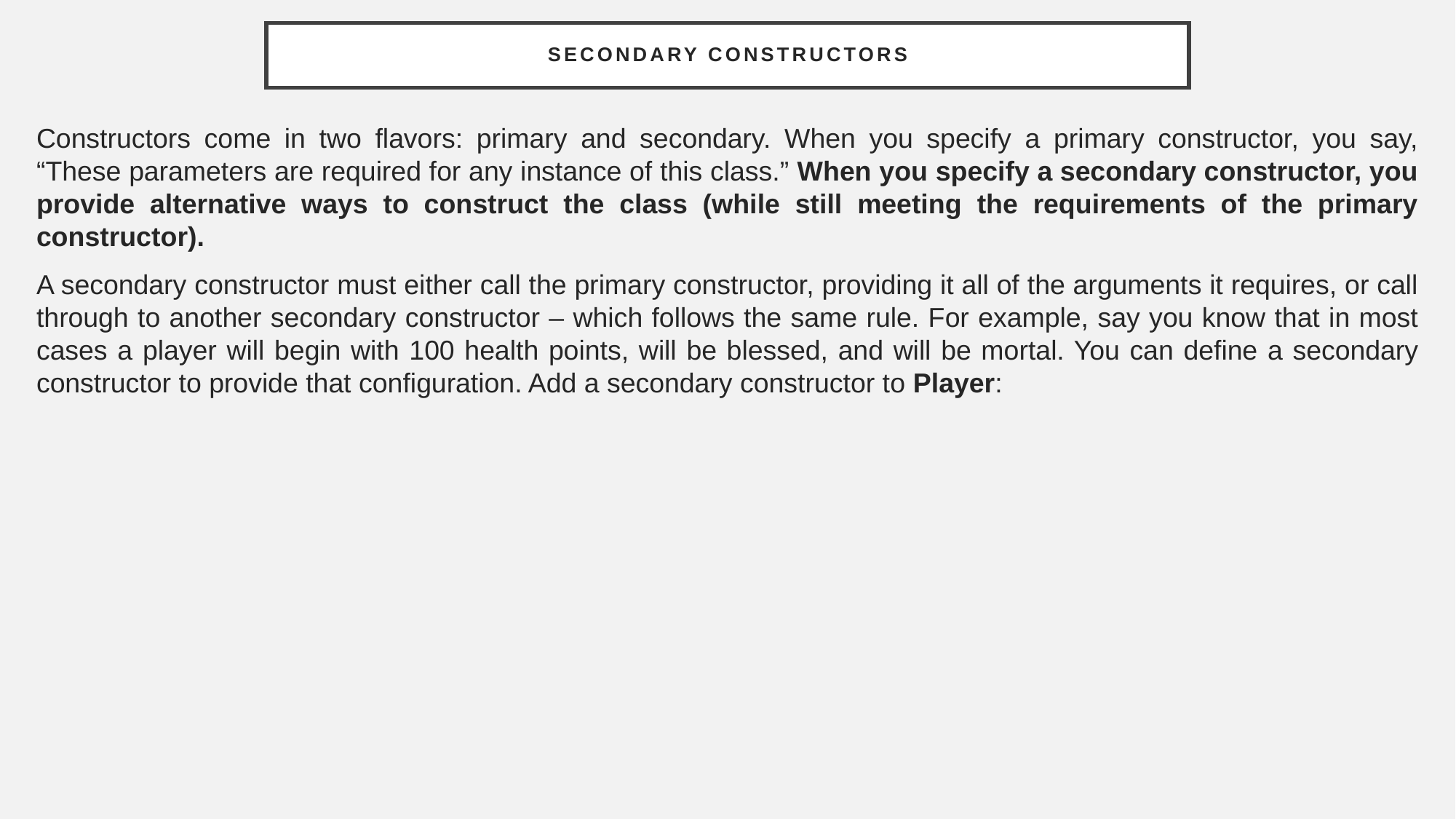

# Secondary constructors
Constructors come in two flavors: primary and secondary. When you specify a primary constructor, you say, “These parameters are required for any instance of this class.” When you specify a secondary constructor, you provide alternative ways to construct the class (while still meeting the requirements of the primary constructor).
A secondary constructor must either call the primary constructor, providing it all of the arguments it requires, or call through to another secondary constructor – which follows the same rule. For example, say you know that in most cases a player will begin with 100 health points, will be blessed, and will be mortal. You can define a secondary constructor to provide that configuration. Add a secondary constructor to Player: